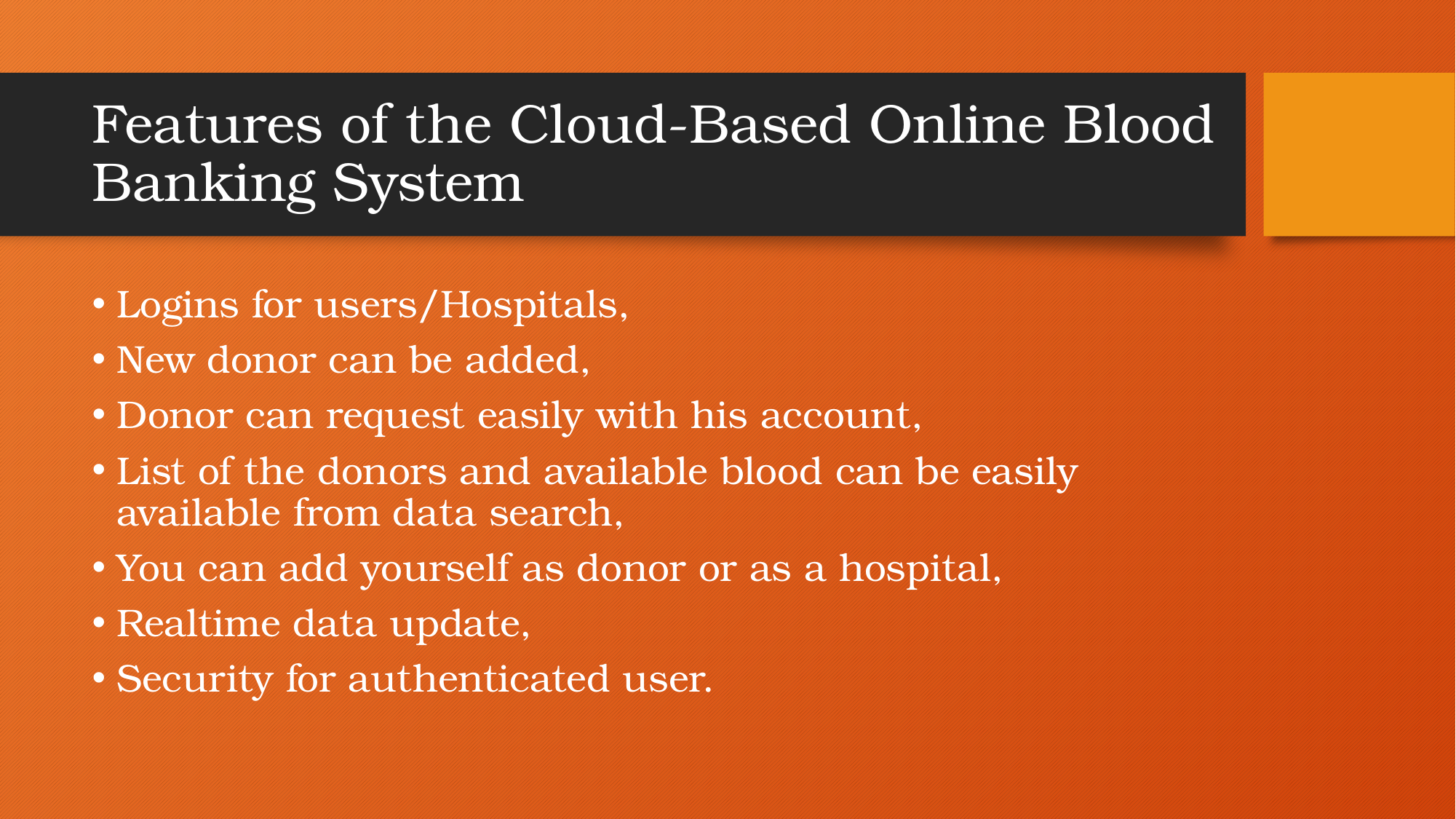

# Features of the Cloud-Based Online Blood Banking System
Logins for users/Hospitals,
New donor can be added,
Donor can request easily with his account,
List of the donors and available blood can be easily available from data search,
You can add yourself as donor or as a hospital,
Realtime data update,
Security for authenticated user.